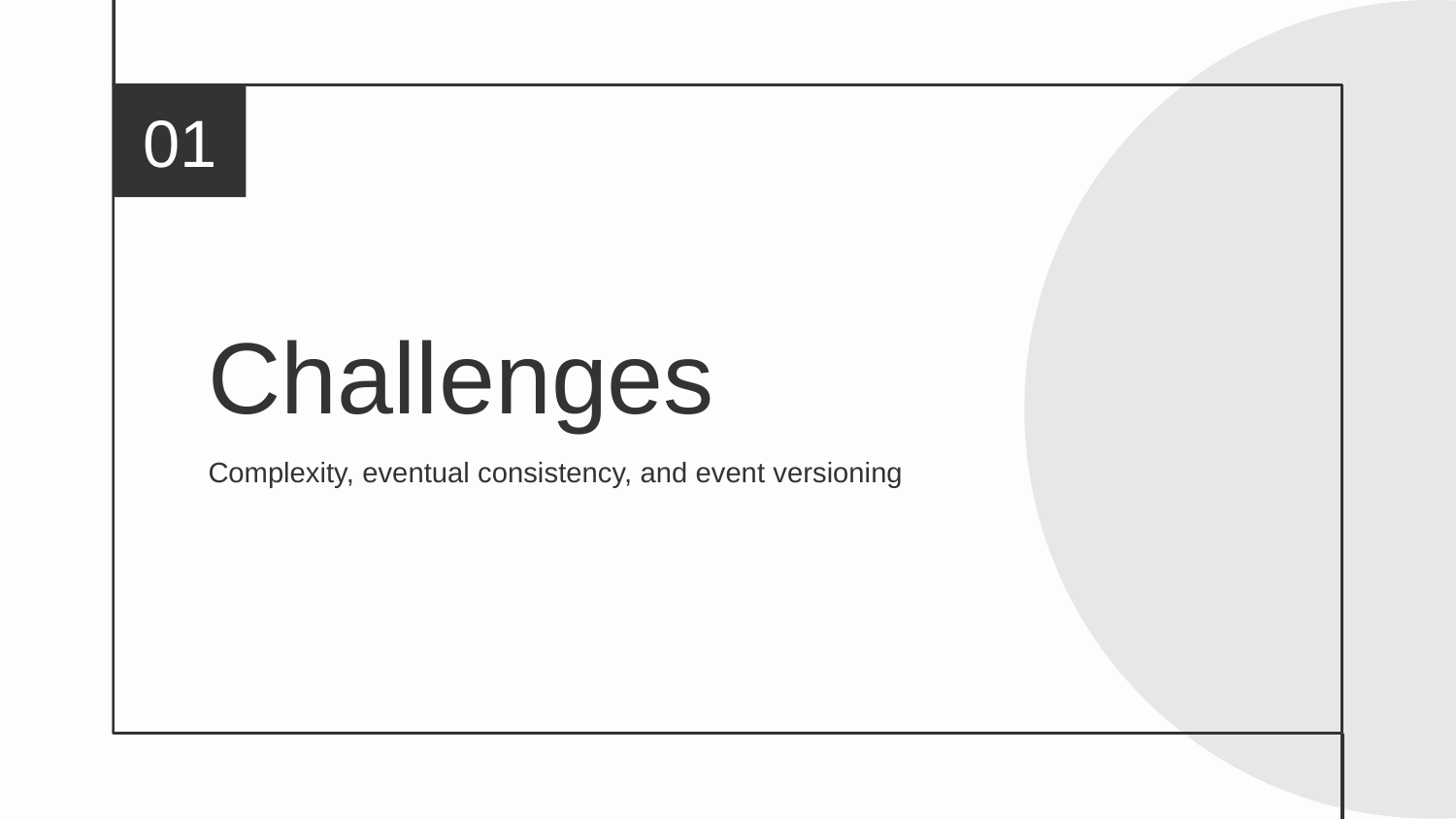

01
# Challenges
Complexity, eventual consistency, and event versioning